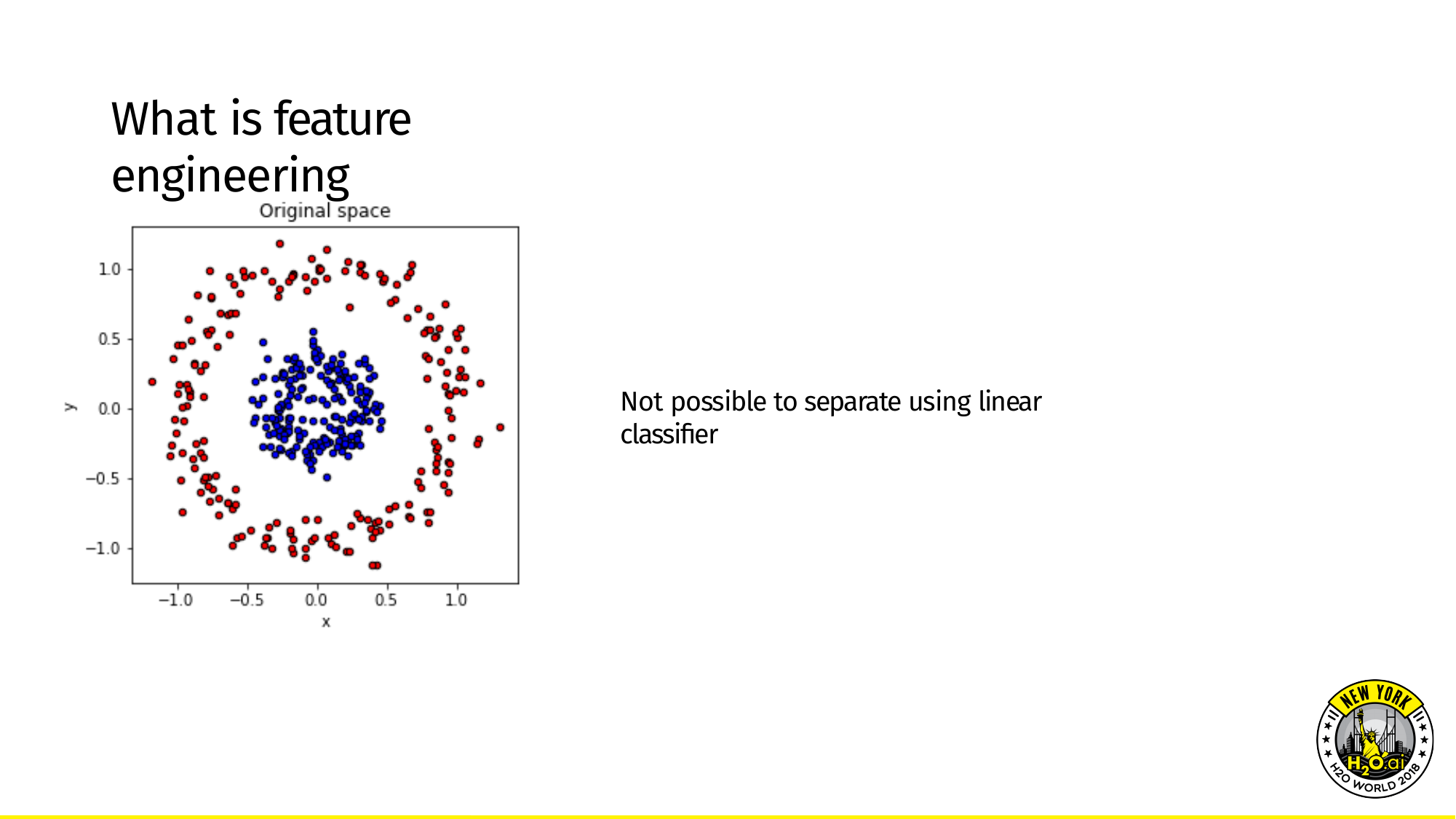

# What is feature engineering

Not possible to separate using linear classifier